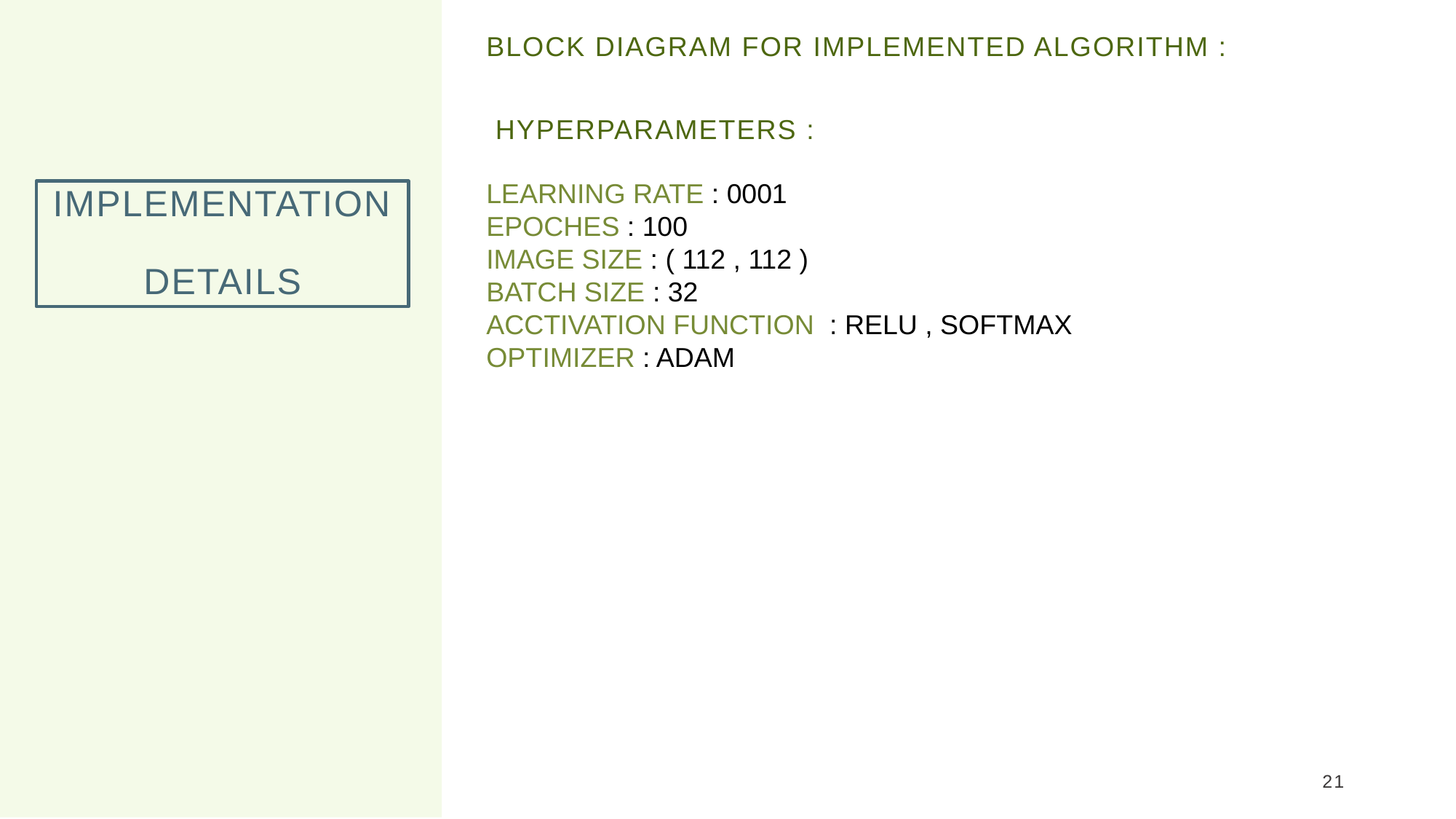

Block diagram for implemented algorithm :
 hyperparameters :
LEARNING RATE : 0001
EPOCHES : 100
IMAGE SIZE : ( 112 , 112 )
BATCH SIZE : 32
ACCTIVATION FUNCTION  : RELU , SOFTMAX
OPTIMIZER : ADAM

# Implementation details
21